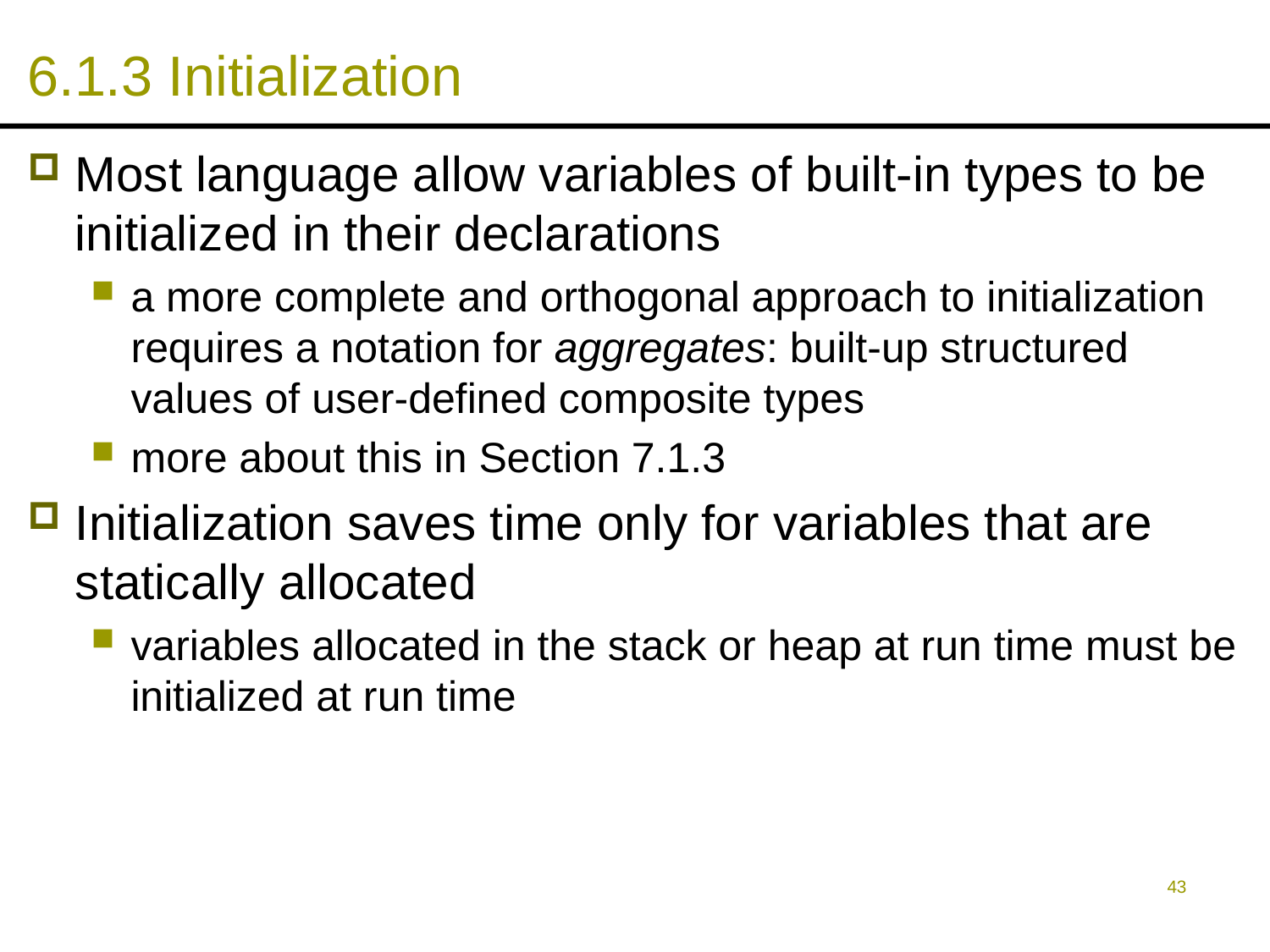

# 6.1.3 Initialization
Most language allow variables of built-in types to be initialized in their declarations
a more complete and orthogonal approach to initialization requires a notation for aggregates: built-up structured values of user-defined composite types
more about this in Section 7.1.3
Initialization saves time only for variables that are statically allocated
variables allocated in the stack or heap at run time must be initialized at run time

43